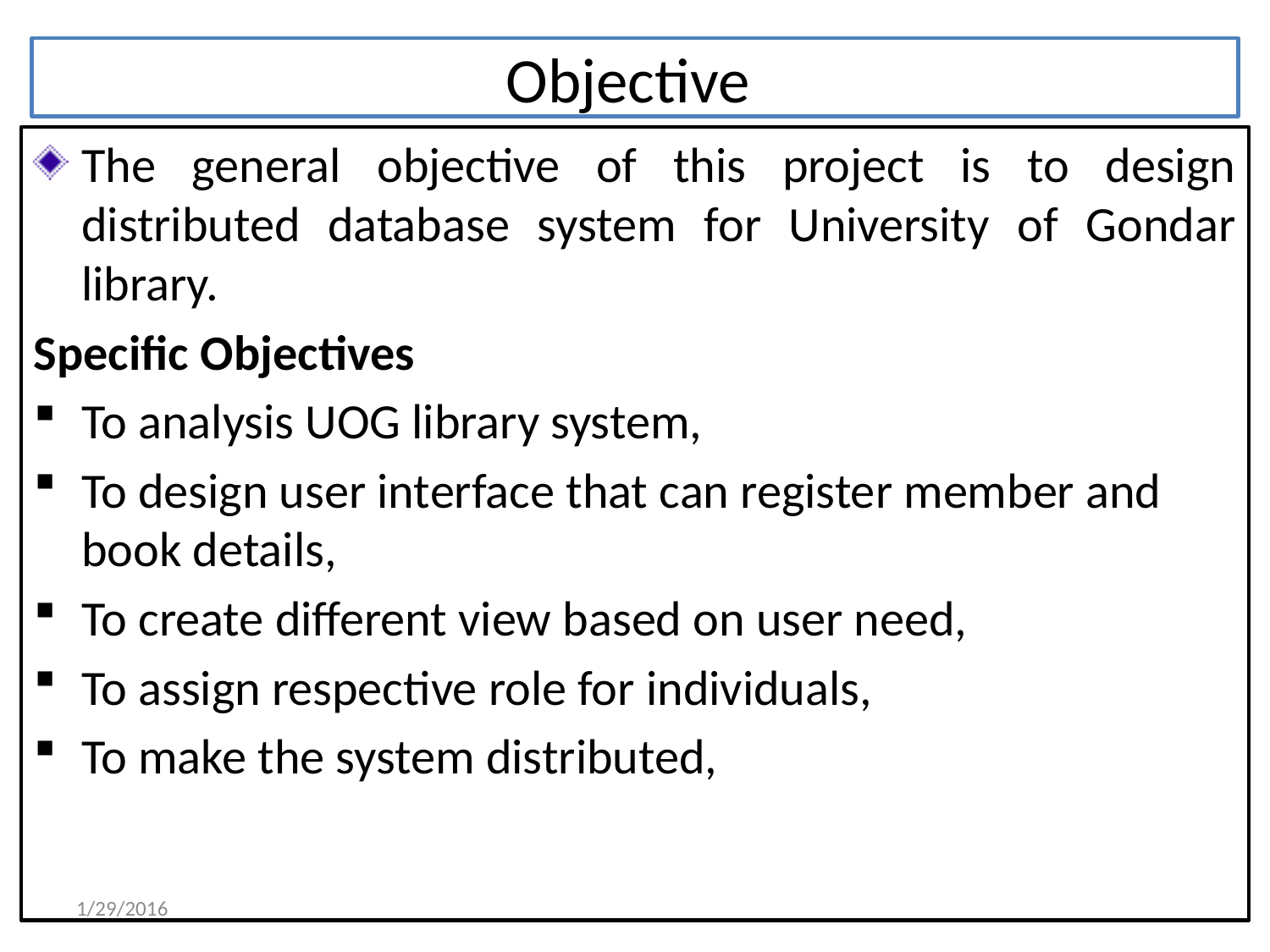

# Objective
The general objective of this project is to design distributed database system for University of Gondar library.
Specific Objectives
To analysis UOG library system,
To design user interface that can register member and book details,
To create different view based on user need,
To assign respective role for individuals,
To make the system distributed,

1/29/2016
6